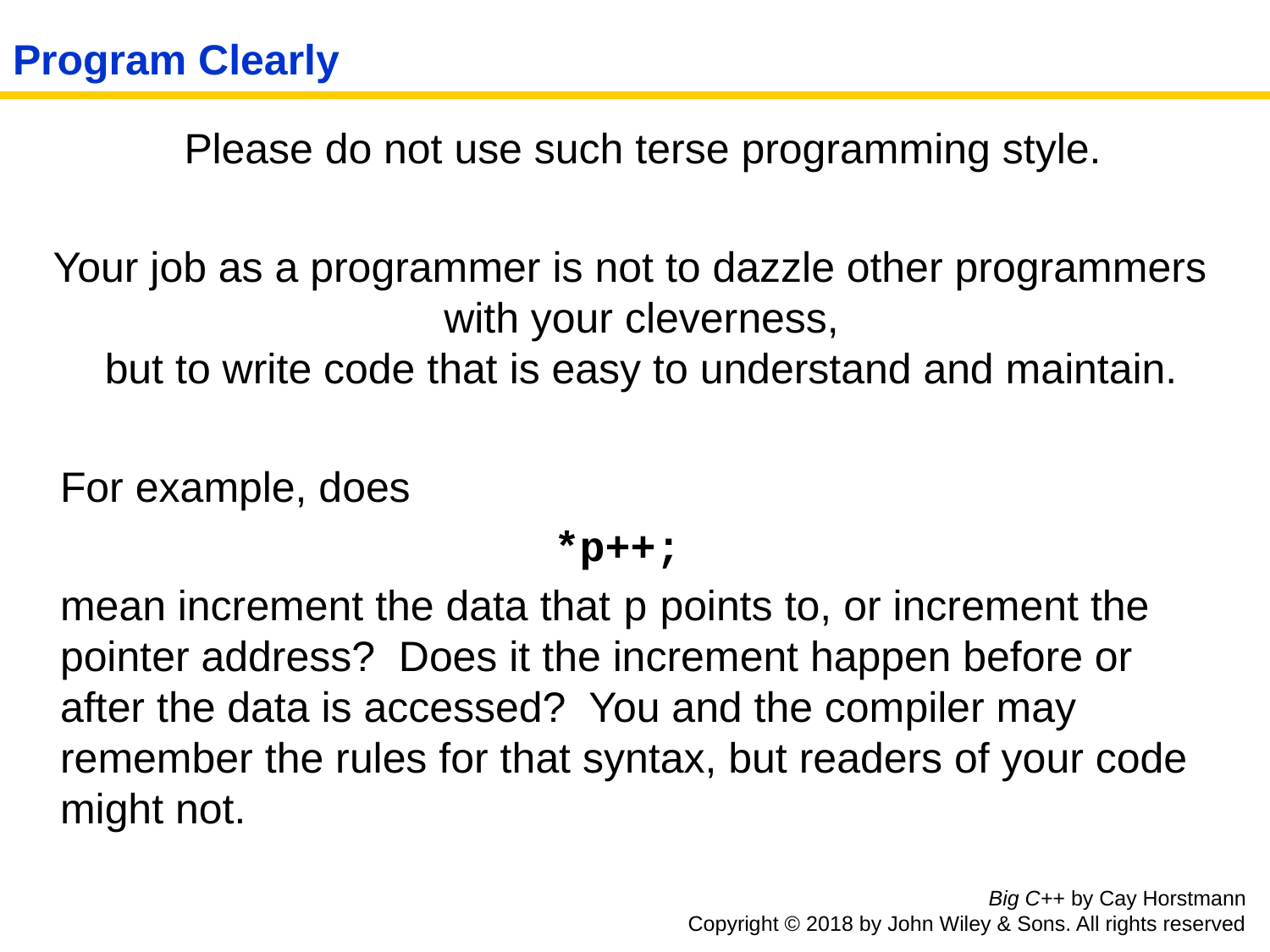

# Program Clearly

  Please do not use such terse programming style.

 Your job as a programmer is not to dazzle other programmers with your cleverness,
but to write code that is easy to understand and maintain.

	For example, does
*p++;
mean increment the data that p points to, or increment the pointer address?  Does it the increment happen before or after the data is accessed?  You and the compiler may remember the rules for that syntax, but readers of your code might not.

Big C++ by Cay Horstmann
Copyright © 2018 by John Wiley & Sons. All rights reserved